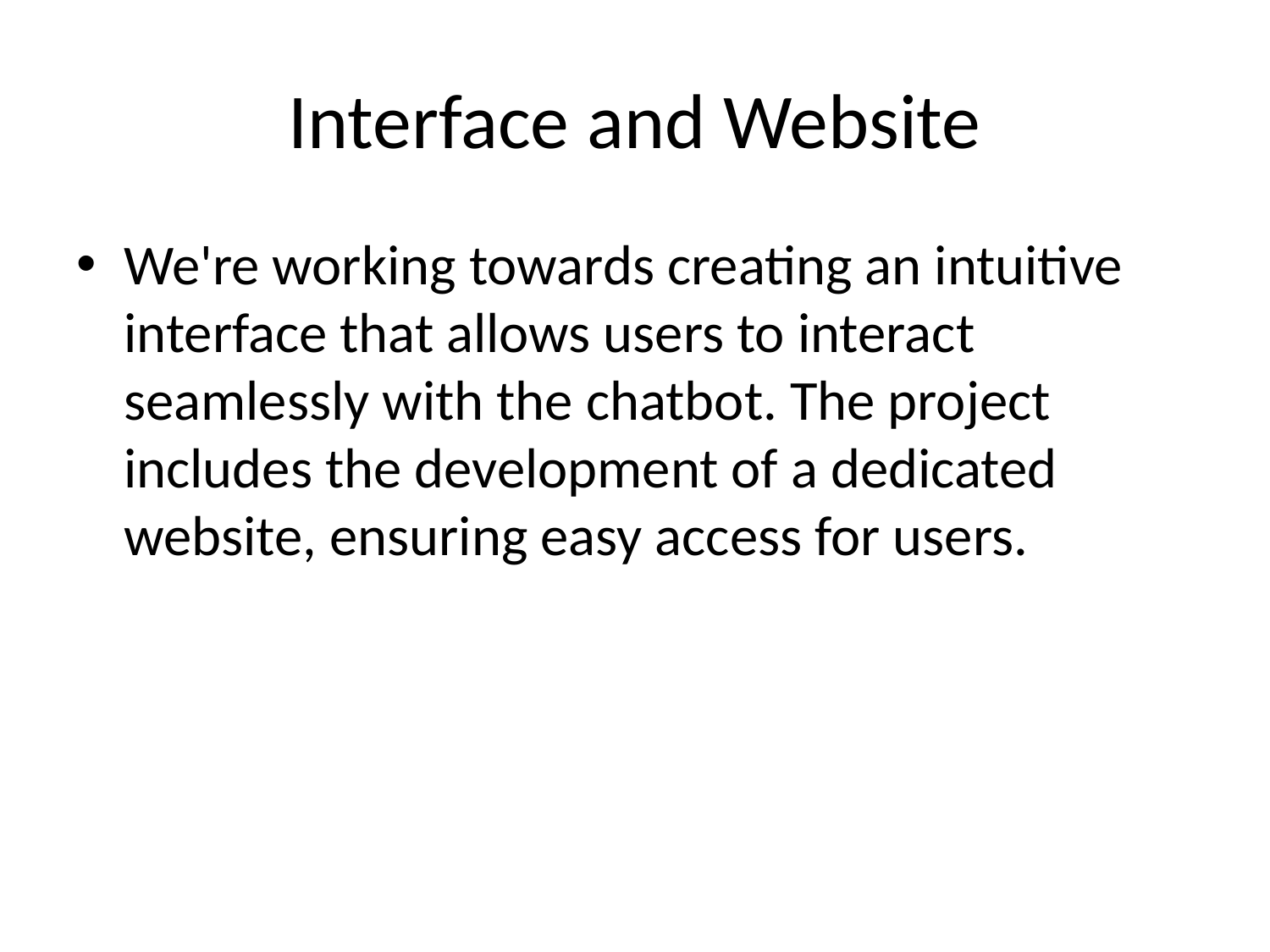

# Interface and Website
We're working towards creating an intuitive interface that allows users to interact seamlessly with the chatbot. The project includes the development of a dedicated website, ensuring easy access for users.